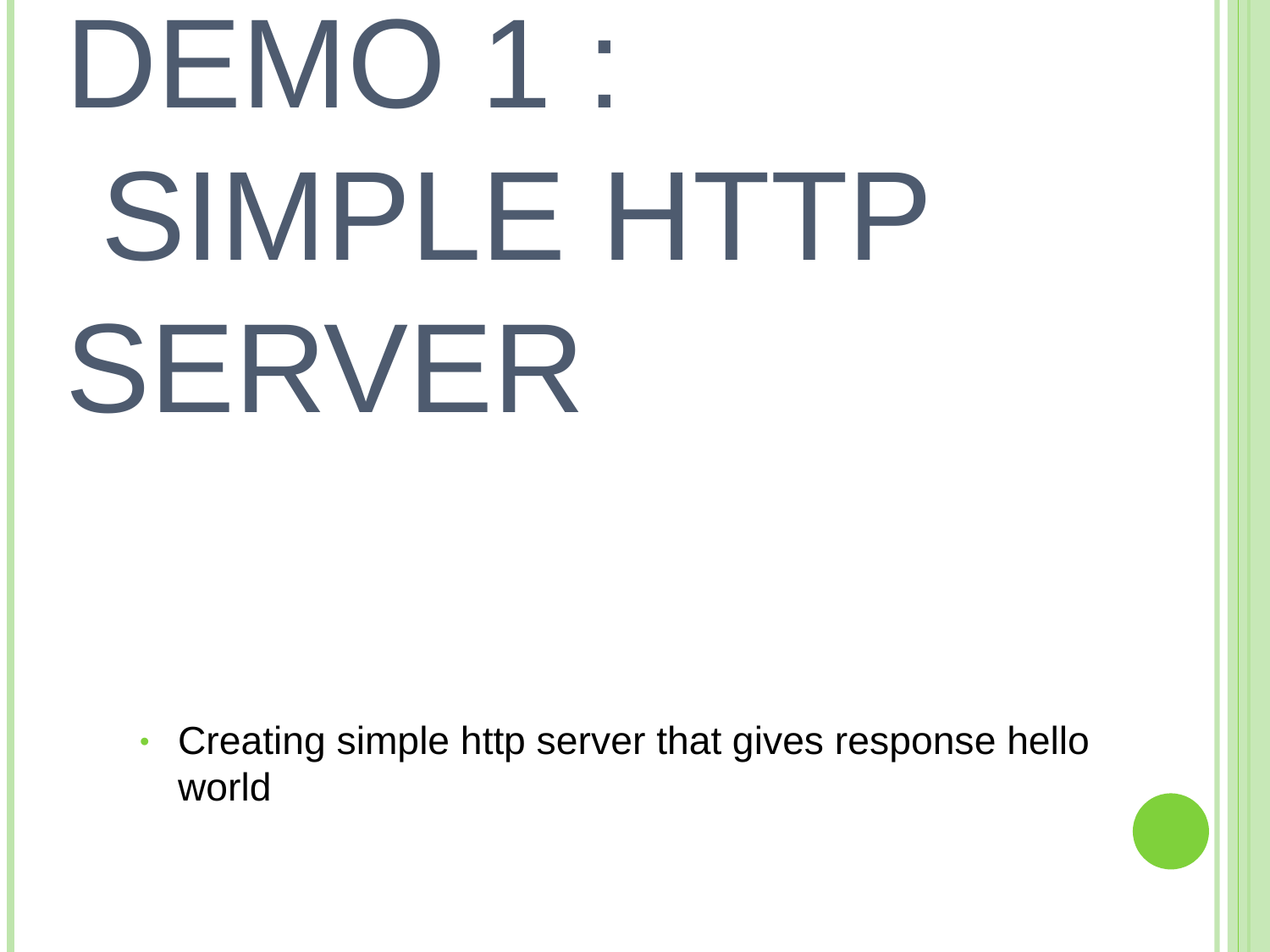

# Demo 1 : Simple HTTP Server
Creating simple http server that gives response hello world